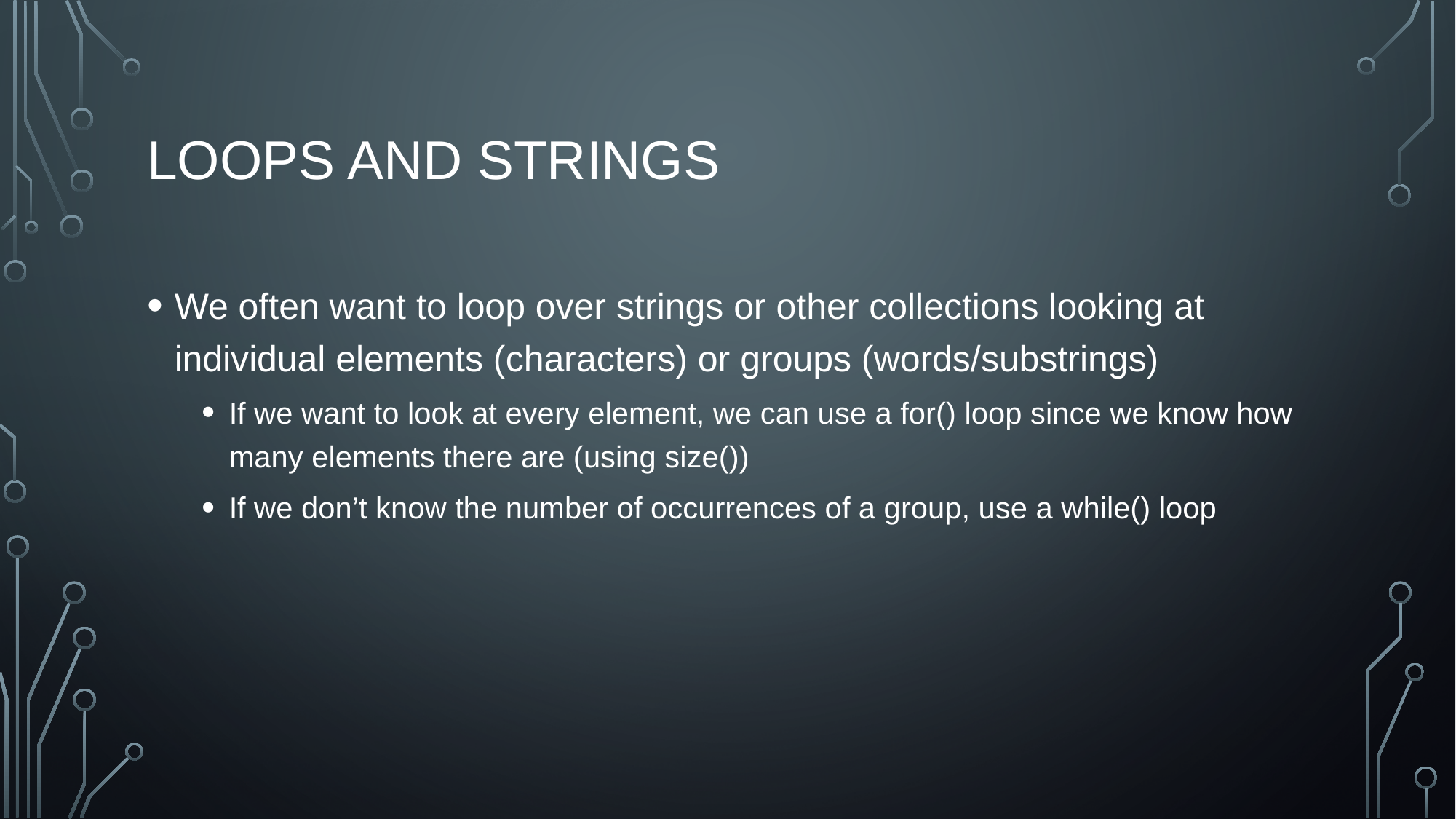

# Loops and Strings
We often want to loop over strings or other collections looking at individual elements (characters) or groups (words/substrings)
If we want to look at every element, we can use a for() loop since we know how many elements there are (using size())
If we don’t know the number of occurrences of a group, use a while() loop